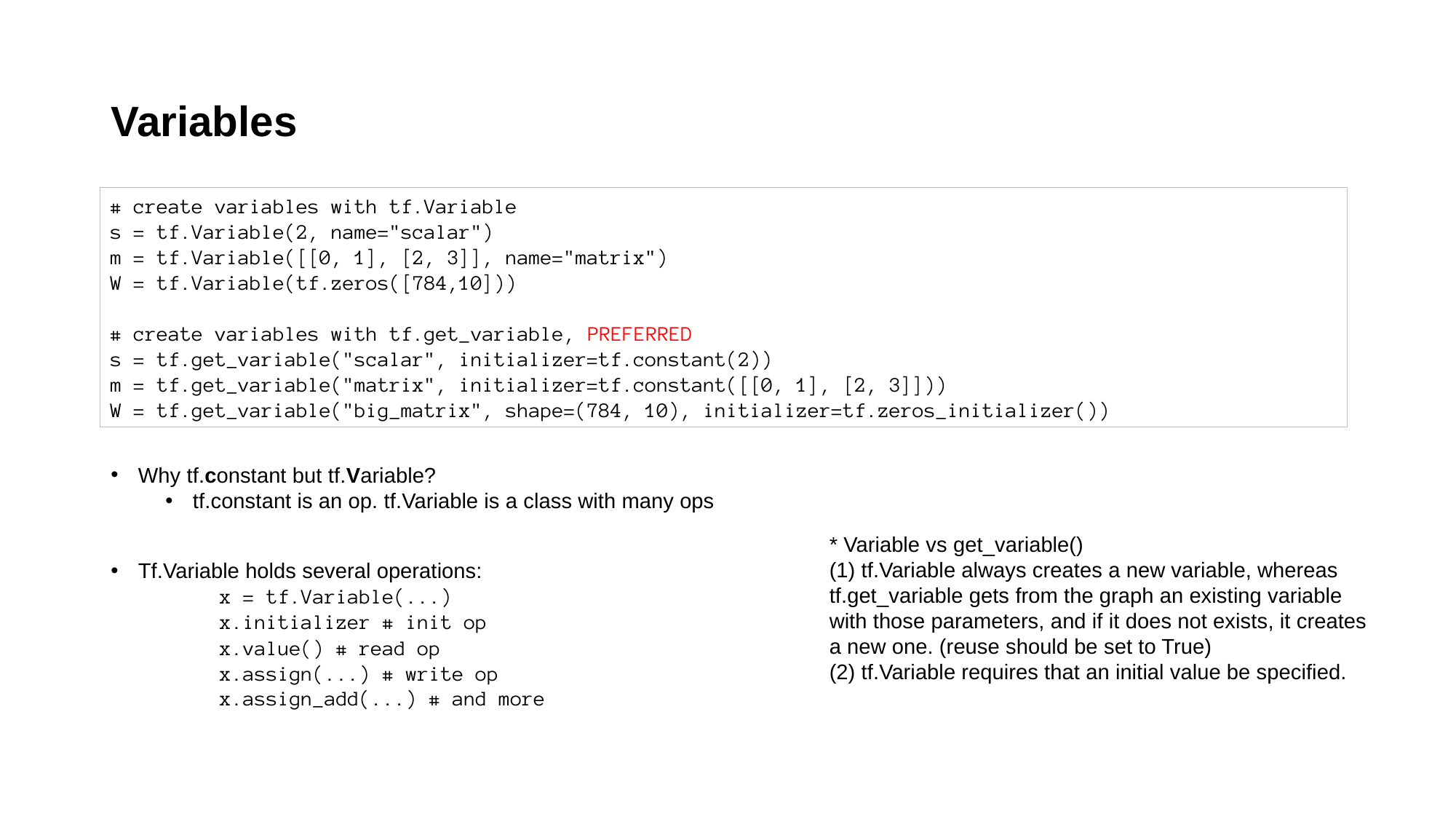

# Variables
# create variables with tf.Variable
s = tf.Variable(2, name="scalar")
m = tf.Variable([[0, 1], [2, 3]], name="matrix")
W = tf.Variable(tf.zeros([784,10]))

# create variables with tf.get_variable, PREFERRED
s = tf.get_variable("scalar", initializer=tf.constant(2))
m = tf.get_variable("matrix", initializer=tf.constant([[0, 1], [2, 3]]))
W = tf.get_variable("big_matrix", shape=(784, 10), initializer=tf.zeros_initializer())
Why tf.constant but tf.Variable?
tf.constant is an op. tf.Variable is a class with many ops

Tf.Variable holds several operations:
	x = tf.Variable(...)
	x.initializer # init op
	x.value() # read op
	x.assign(...) # write op
	x.assign_add(...) # and more
* Variable vs get_variable()
(1) tf.Variable always creates a new variable, whereas tf.get_variable gets from the graph an existing variable with those parameters, and if it does not exists, it creates a new one. (reuse should be set to True)
(2) tf.Variable requires that an initial value be specified.